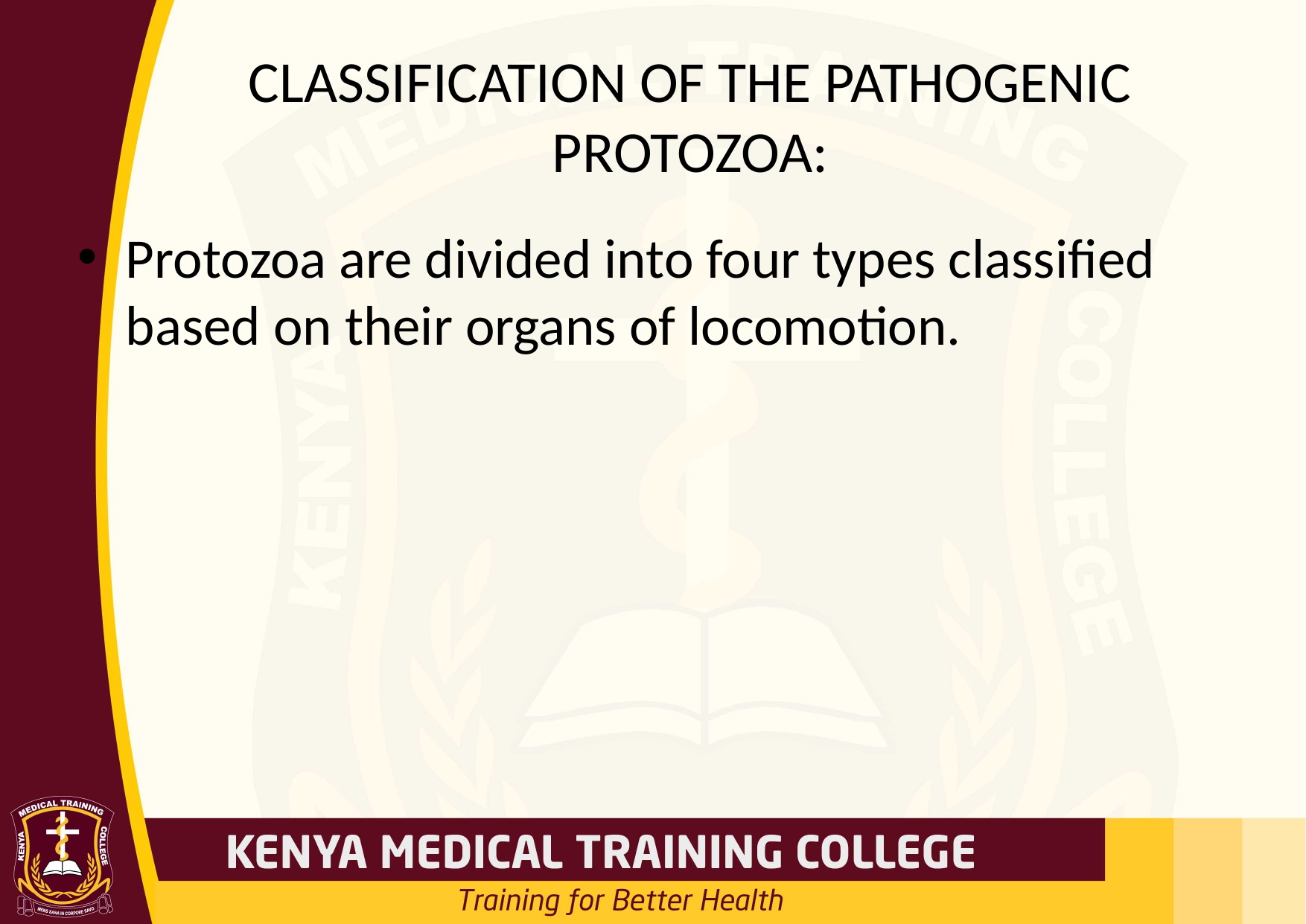

# CLASSIFICATION OF THE PATHOGENIC PROTOZOA:
Protozoa are divided into four types classified based on their organs of locomotion.